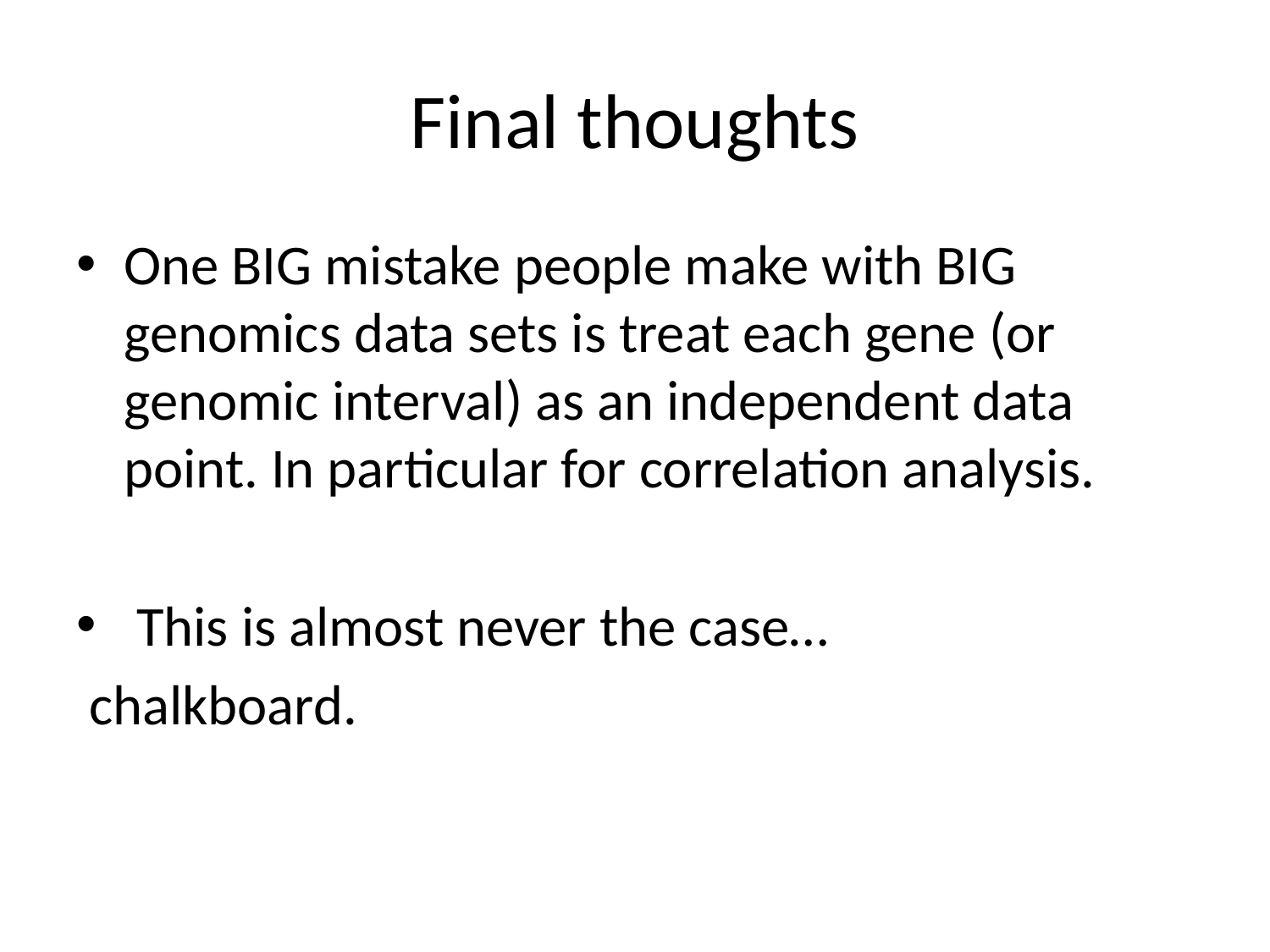

# Final thoughts
One BIG mistake people make with BIG genomics data sets is treat each gene (or genomic interval) as an independent data point. In particular for correlation analysis.

 This is almost never the case…
 chalkboard.